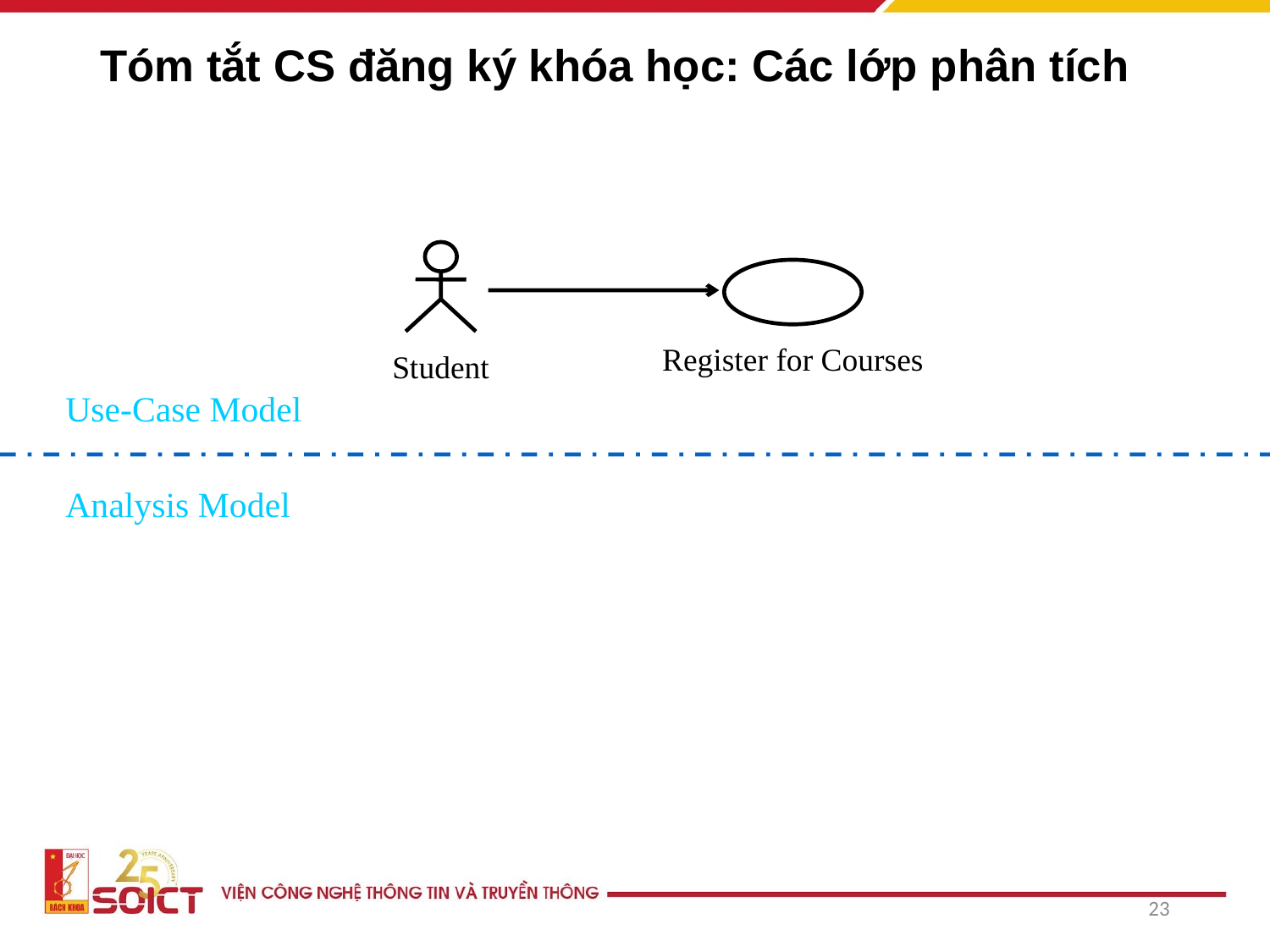

# Tóm tắt CS đăng ký khóa học: Các lớp phân tích

Student

Register for Courses

Use-Case Model

Analysis Model
23